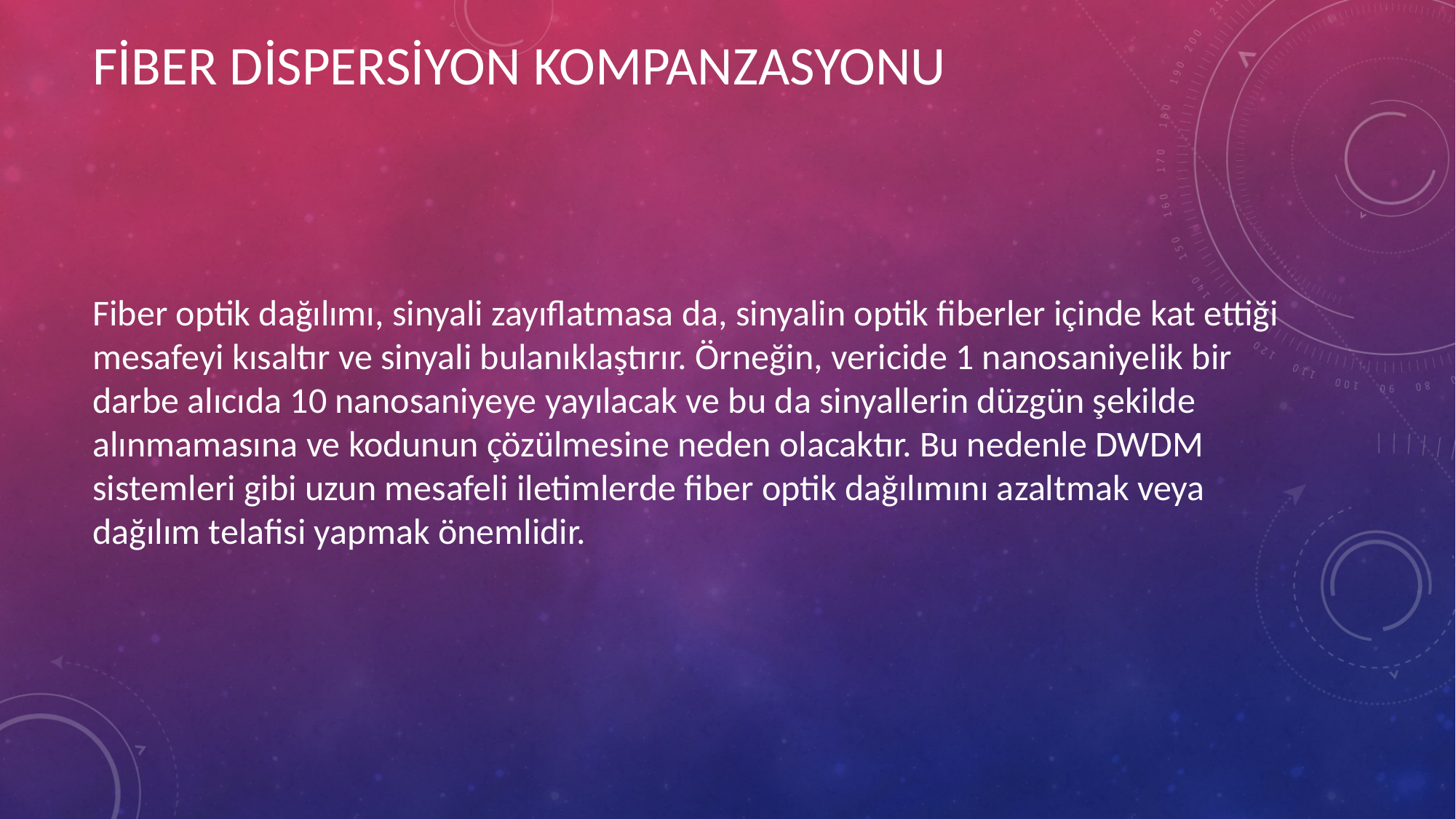

Fiber Dispersiyon Kompanzasyonu
Fiber optik dağılımı, sinyali zayıflatmasa da, sinyalin optik fiberler içinde kat ettiği mesafeyi kısaltır ve sinyali bulanıklaştırır. Örneğin, vericide 1 nanosaniyelik bir darbe alıcıda 10 nanosaniyeye yayılacak ve bu da sinyallerin düzgün şekilde alınmamasına ve kodunun çözülmesine neden olacaktır. Bu nedenle DWDM sistemleri gibi uzun mesafeli iletimlerde fiber optik dağılımını azaltmak veya dağılım telafisi yapmak önemlidir.